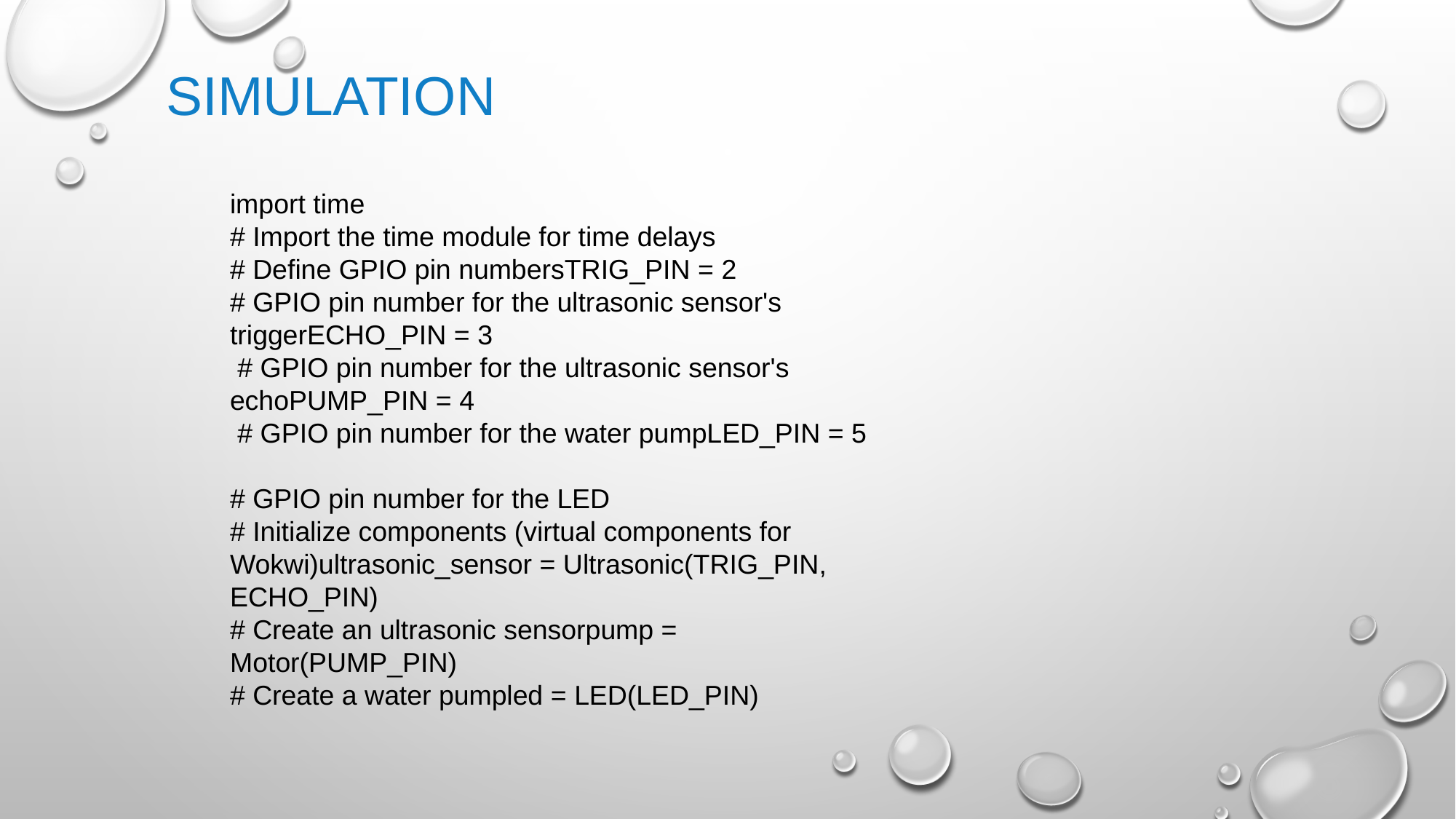

# Simulation
import time
# Import the time module for time delays
# Define GPIO pin numbersTRIG_PIN = 2
# GPIO pin number for the ultrasonic sensor's triggerECHO_PIN = 3
 # GPIO pin number for the ultrasonic sensor's echoPUMP_PIN = 4
 # GPIO pin number for the water pumpLED_PIN = 5
# GPIO pin number for the LED
# Initialize components (virtual components for Wokwi)ultrasonic_sensor = Ultrasonic(TRIG_PIN, ECHO_PIN)
# Create an ultrasonic sensorpump = Motor(PUMP_PIN)
# Create a water pumpled = LED(LED_PIN)